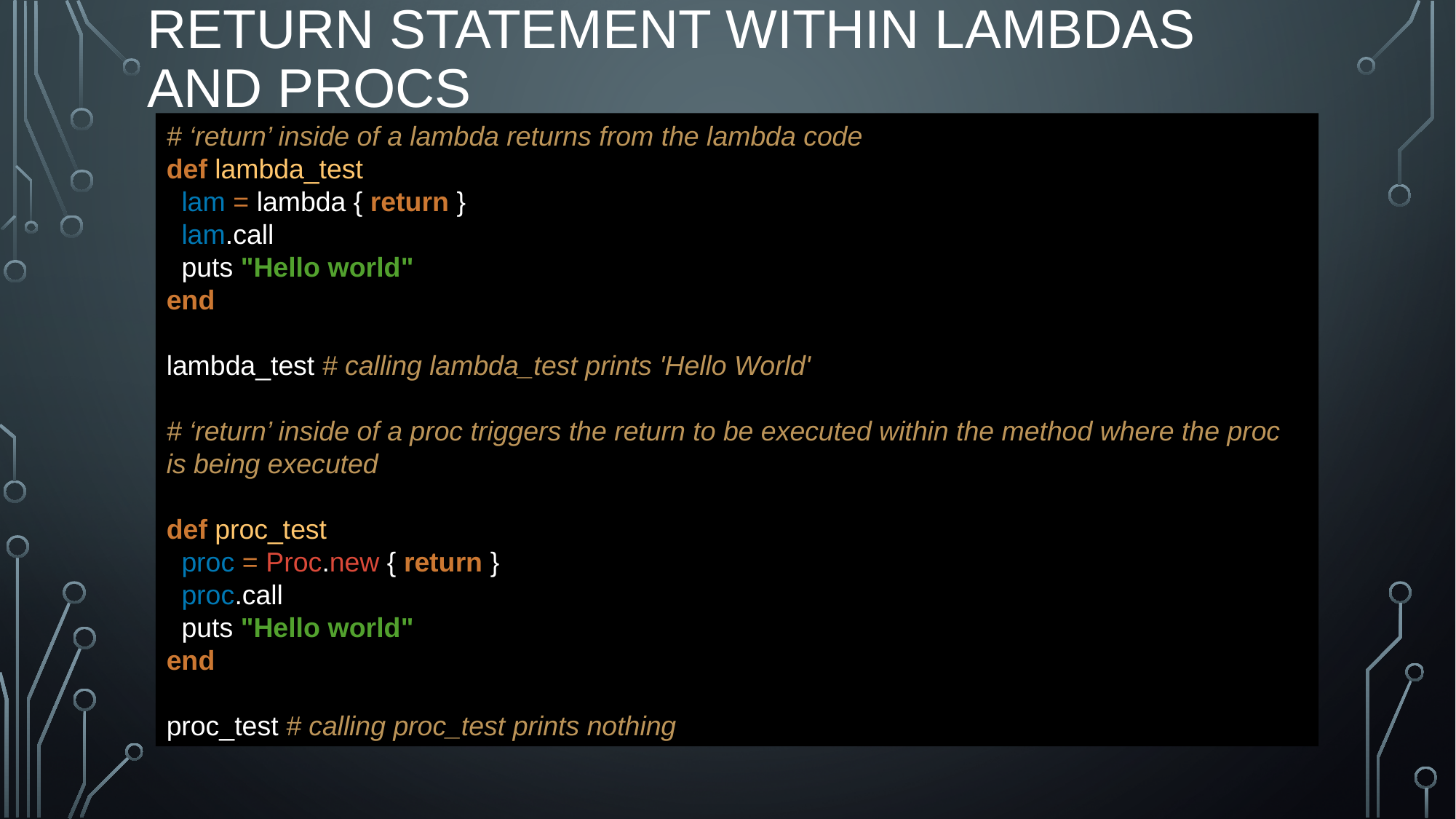

# Return statement within lambdas and procs
# ‘return’ inside of a lambda returns from the lambda code def lambda_test lam = lambda { return } lam.call puts "Hello world" end lambda_test # calling lambda_test prints 'Hello World' # ‘return’ inside of a proc triggers the return to be executed within the method where the proc is being executed def proc_test proc = Proc.new { return } proc.call puts "Hello world" end proc_test # calling proc_test prints nothing